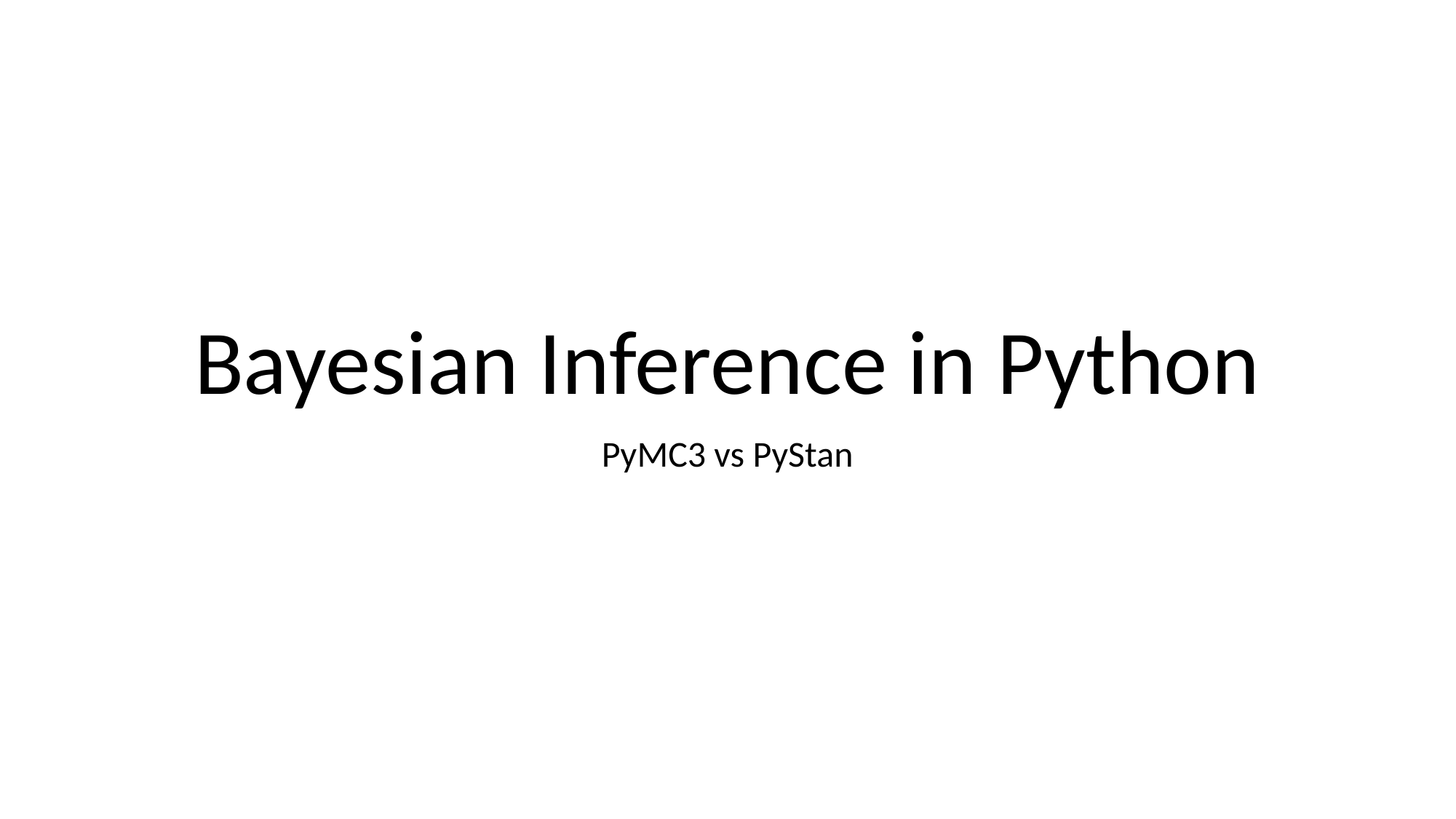

# Bayesian Inference in Python
PyMC3 vs PyStan